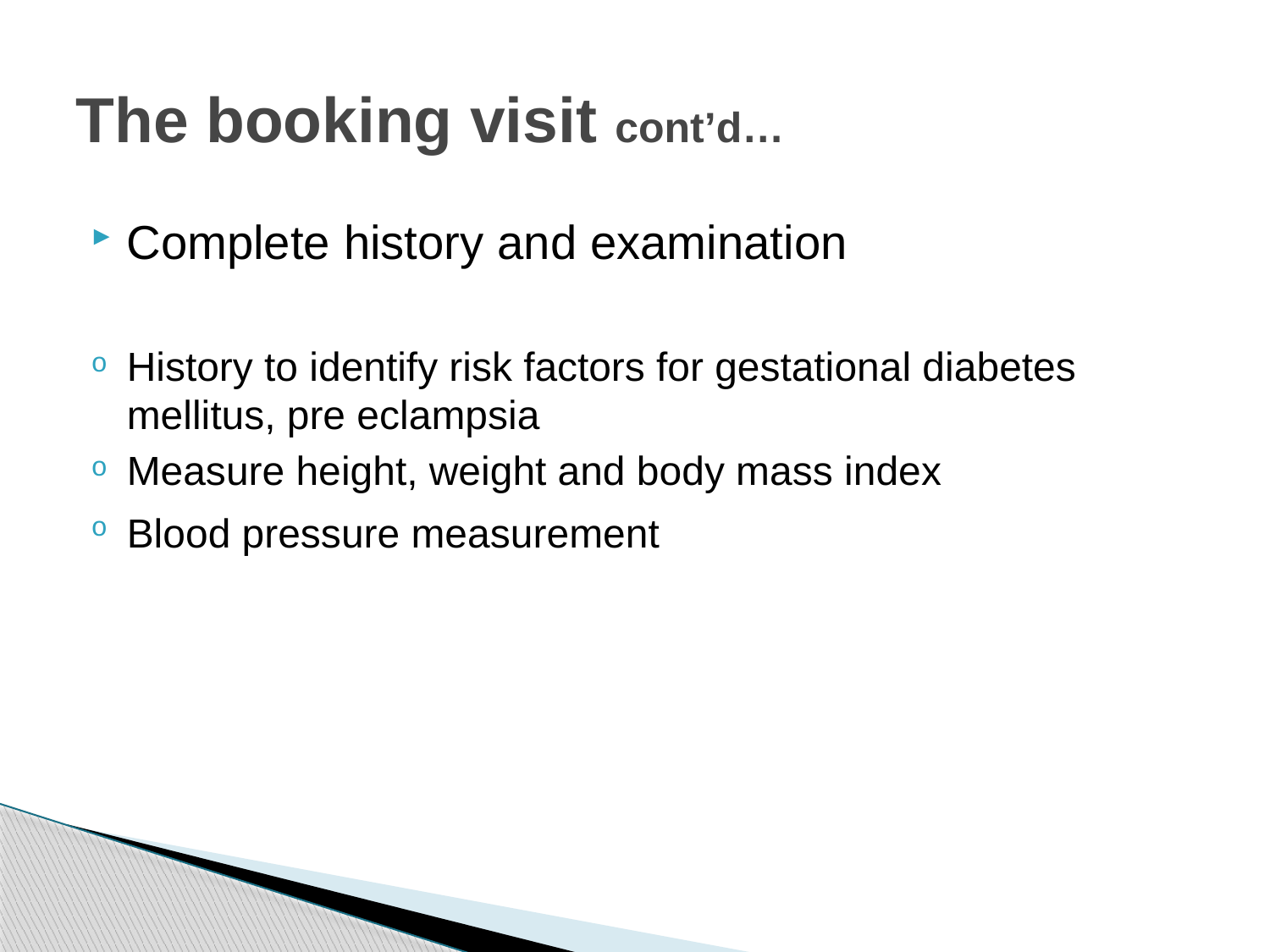

# The booking visit cont’d…
Complete history and examination

History to identify risk factors for gestational diabetes mellitus, pre eclampsia
Measure height, weight and body mass index
Blood pressure measurement